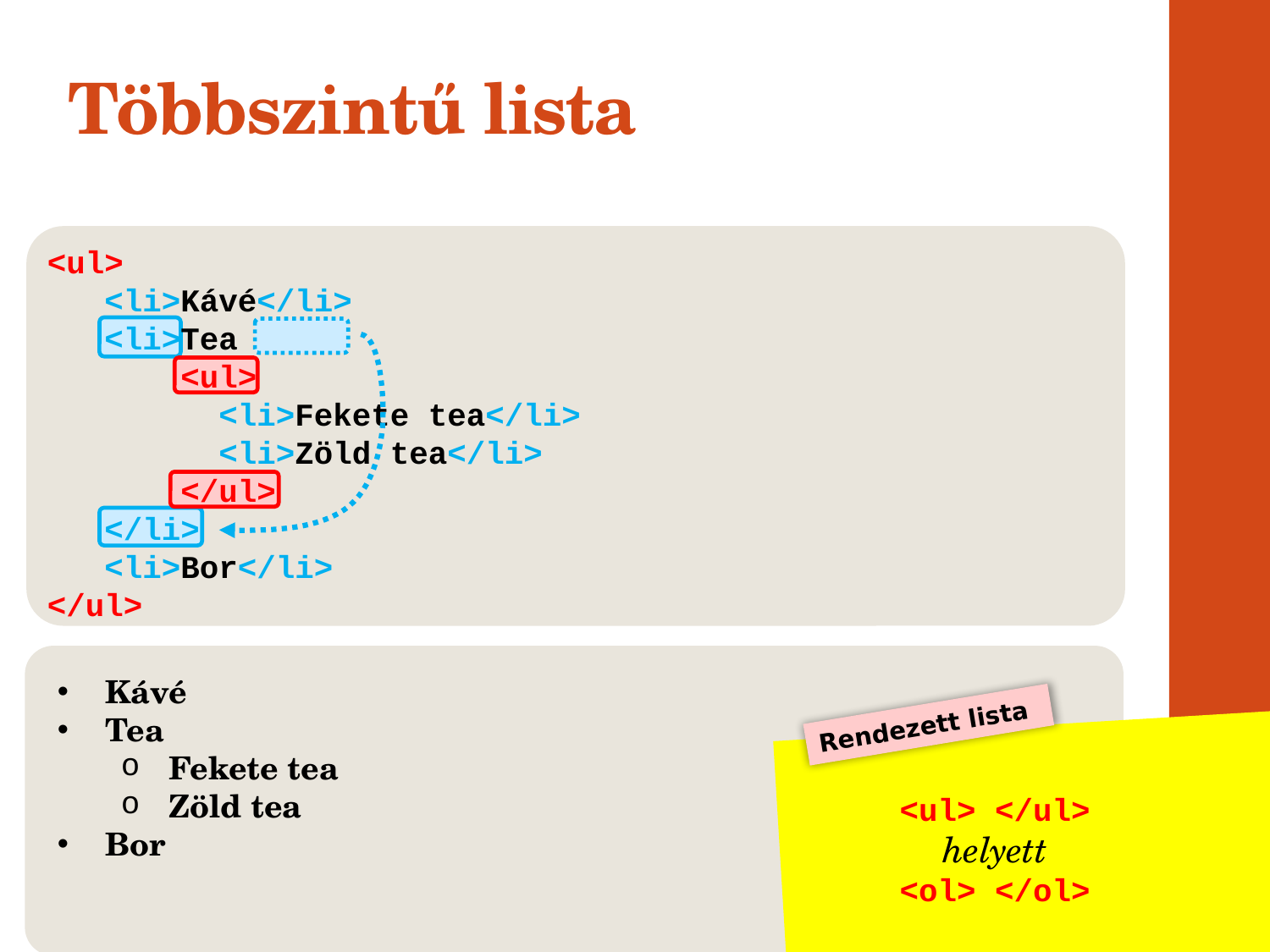

# Többszintű lista

<ul>
   <li>Kávé</li>
   <li>Tea
       <ul>
         <li>Fekete tea</li>
         <li>Zöld tea</li>
       </ul>
   </li>
   <li>Bor</li>
</ul>

Kávé
Tea
Fekete tea
Zöld tea
Bor
Rendezett lista

<ul> </ul>
helyett
<ol> </ol>